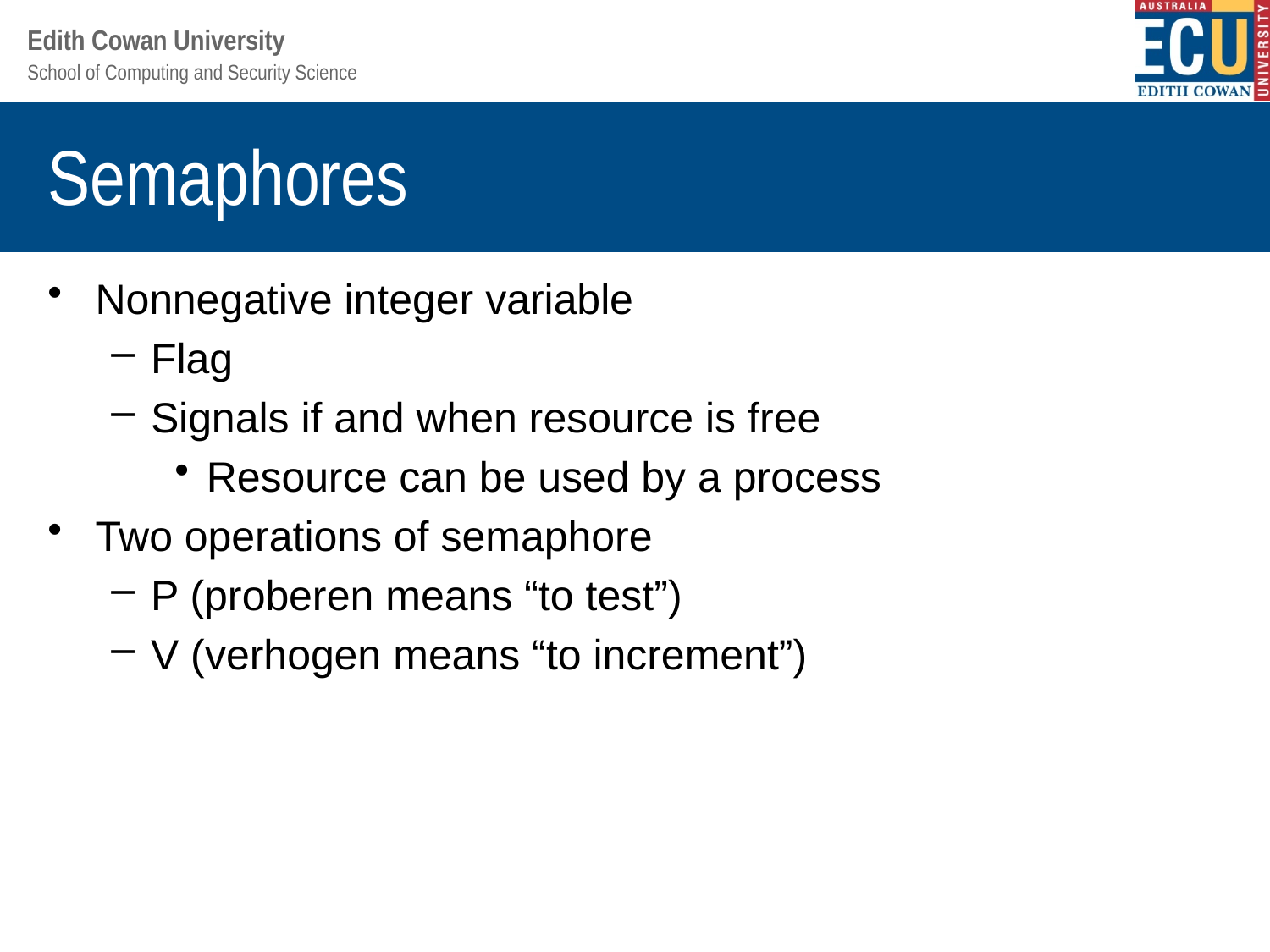

# Semaphores
Nonnegative integer variable
Flag
Signals if and when resource is free
Resource can be used by a process
Two operations of semaphore
P (proberen means “to test”)
V (verhogen means “to increment”)